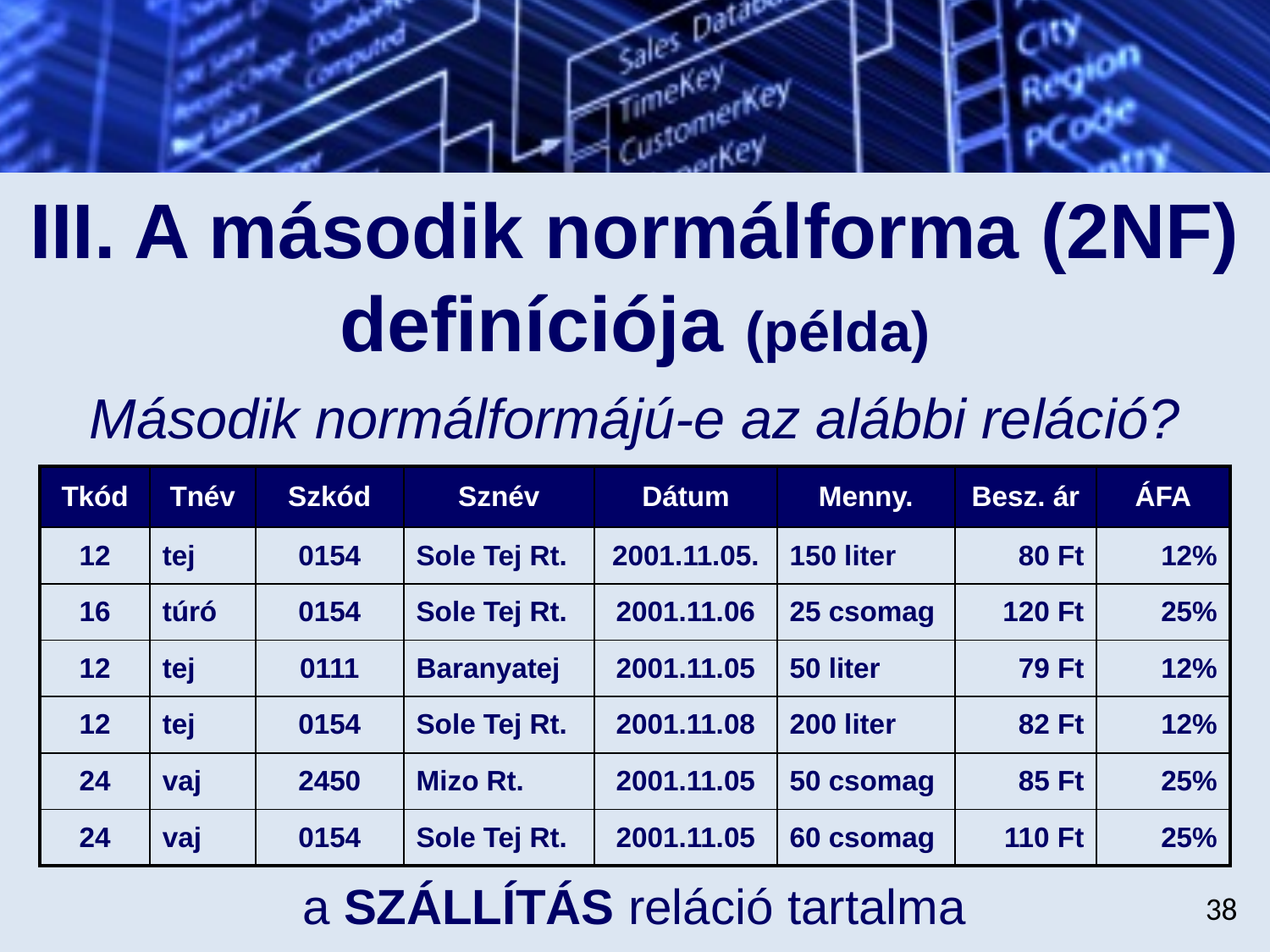

# III. A második normálforma (2NF) definíciója (példa)
Második normálformájú-e az alábbi reláció?
| Tkód | Tnév | Szkód | Sznév | Dátum | Menny. | Besz. ár | ÁFA |
| --- | --- | --- | --- | --- | --- | --- | --- |
| 12 | tej | 0154 | Sole Tej Rt. | 2001.11.05. | 150 liter | 80 Ft | 12% |
| 16 | túró | 0154 | Sole Tej Rt. | 2001.11.06 | 25 csomag | 120 Ft | 25% |
| 12 | tej | 0111 | Baranyatej | 2001.11.05 | 50 liter | 79 Ft | 12% |
| 12 | tej | 0154 | Sole Tej Rt. | 2001.11.08 | 200 liter | 82 Ft | 12% |
| 24 | vaj | 2450 | Mizo Rt. | 2001.11.05 | 50 csomag | 85 Ft | 25% |
| 24 | vaj | 0154 | Sole Tej Rt. | 2001.11.05 | 60 csomag | 110 Ft | 25% |
a SZÁLLÍTÁS reláció tartalma
38